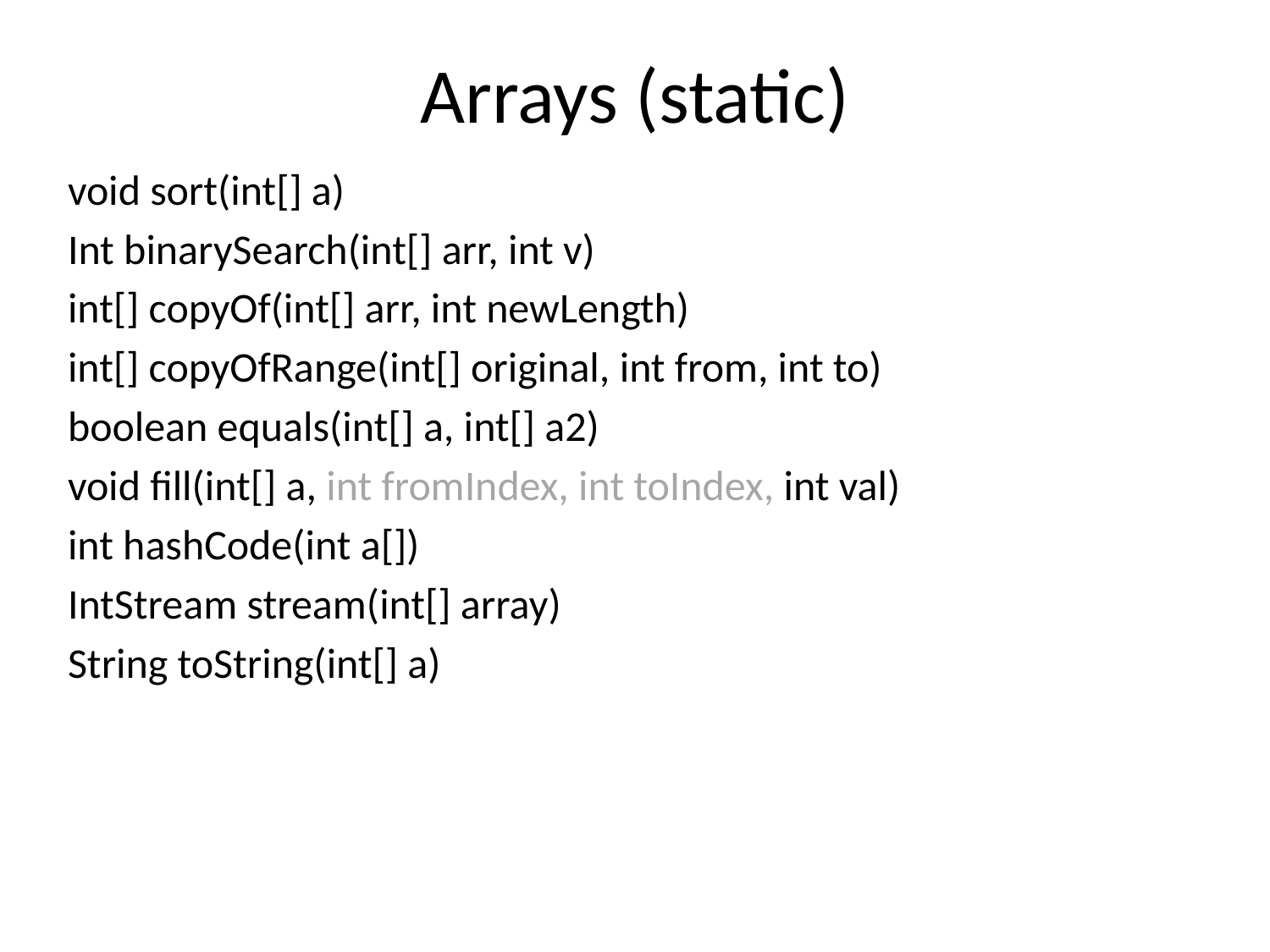

Arrays (static)
void sort(int[] a)
Int binarySearch(int[] arr, int v)
int[] copyOf(int[] arr, int newLength)
int[] copyOfRange(int[] original, int from, int to)
boolean equals(int[] a, int[] a2)
void fill(int[] a, int fromIndex, int toIndex, int val)
int hashCode(int a[])
IntStream stream(int[] array)
String toString(int[] a)